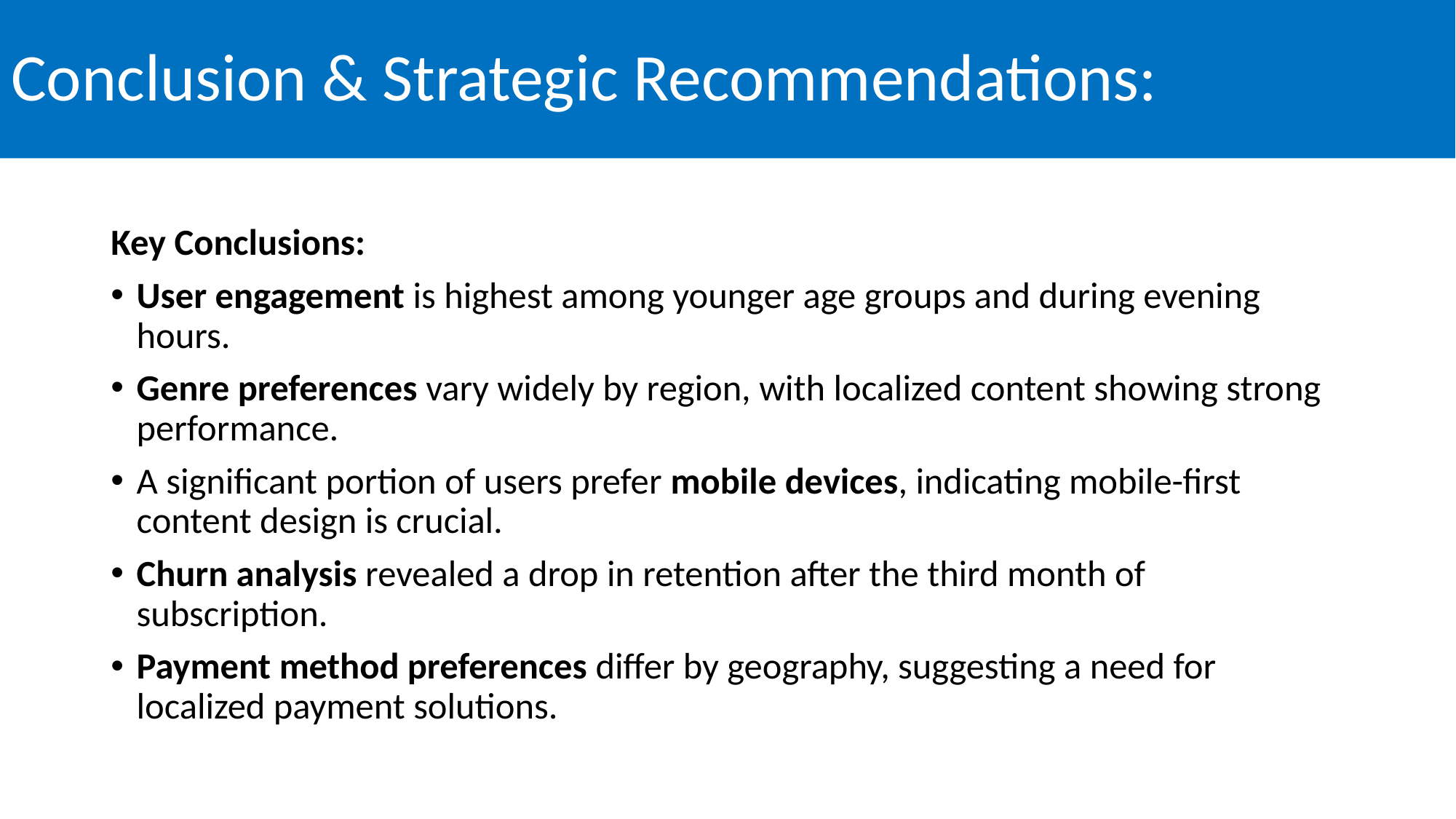

# Conclusion & Strategic Recommendations:
Key Conclusions:
User engagement is highest among younger age groups and during evening hours.
Genre preferences vary widely by region, with localized content showing strong performance.
A significant portion of users prefer mobile devices, indicating mobile-first content design is crucial.
Churn analysis revealed a drop in retention after the third month of subscription.
Payment method preferences differ by geography, suggesting a need for localized payment solutions.